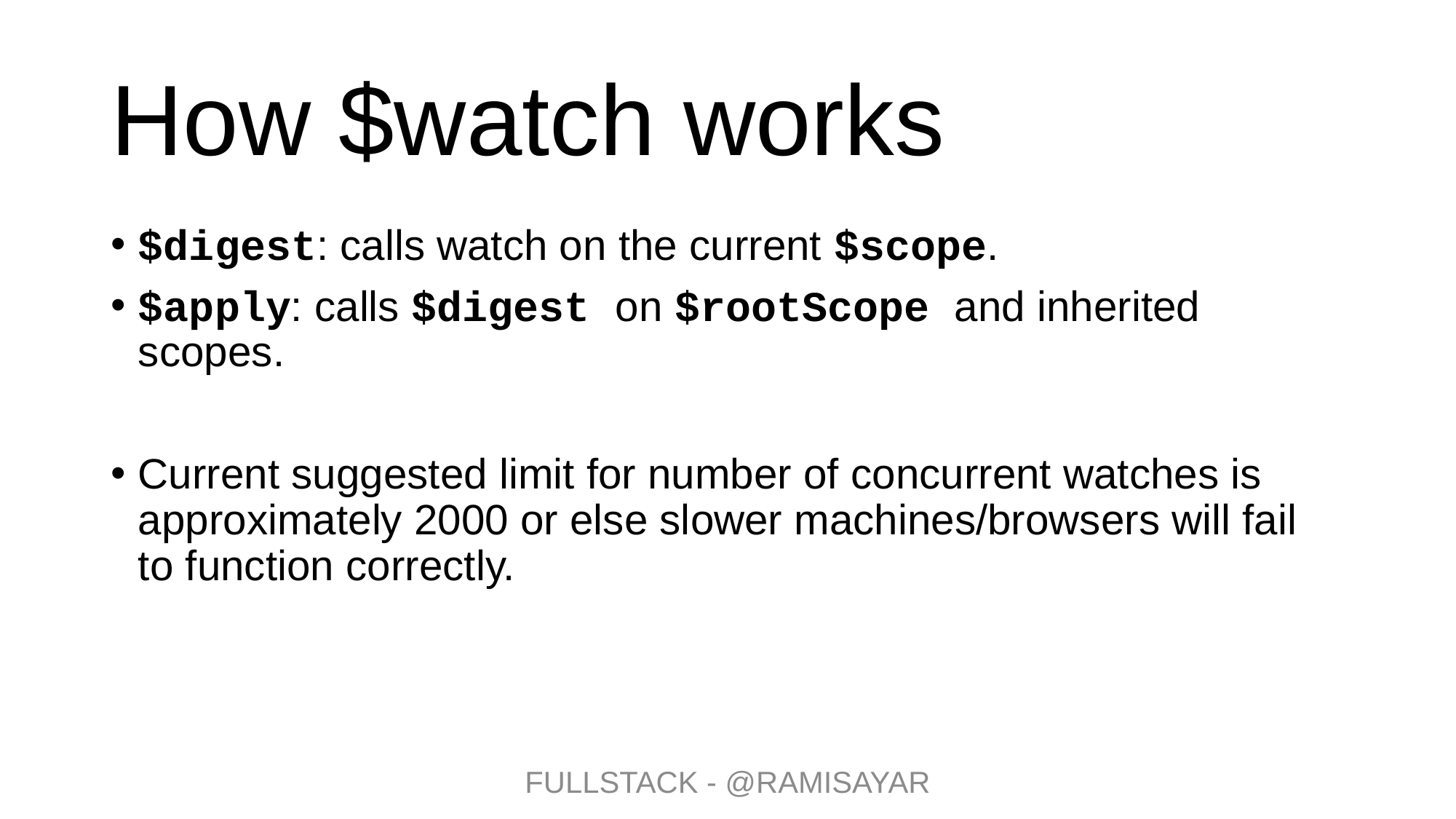

# How $watch works
$digest: calls watch on the current $scope.
$apply: calls $digest on $rootScope and inherited scopes.

Current suggested limit for number of concurrent watches is approximately 2000 or else slower machines/browsers will fail to function correctly.
FULLSTACK - @RAMISAYAR